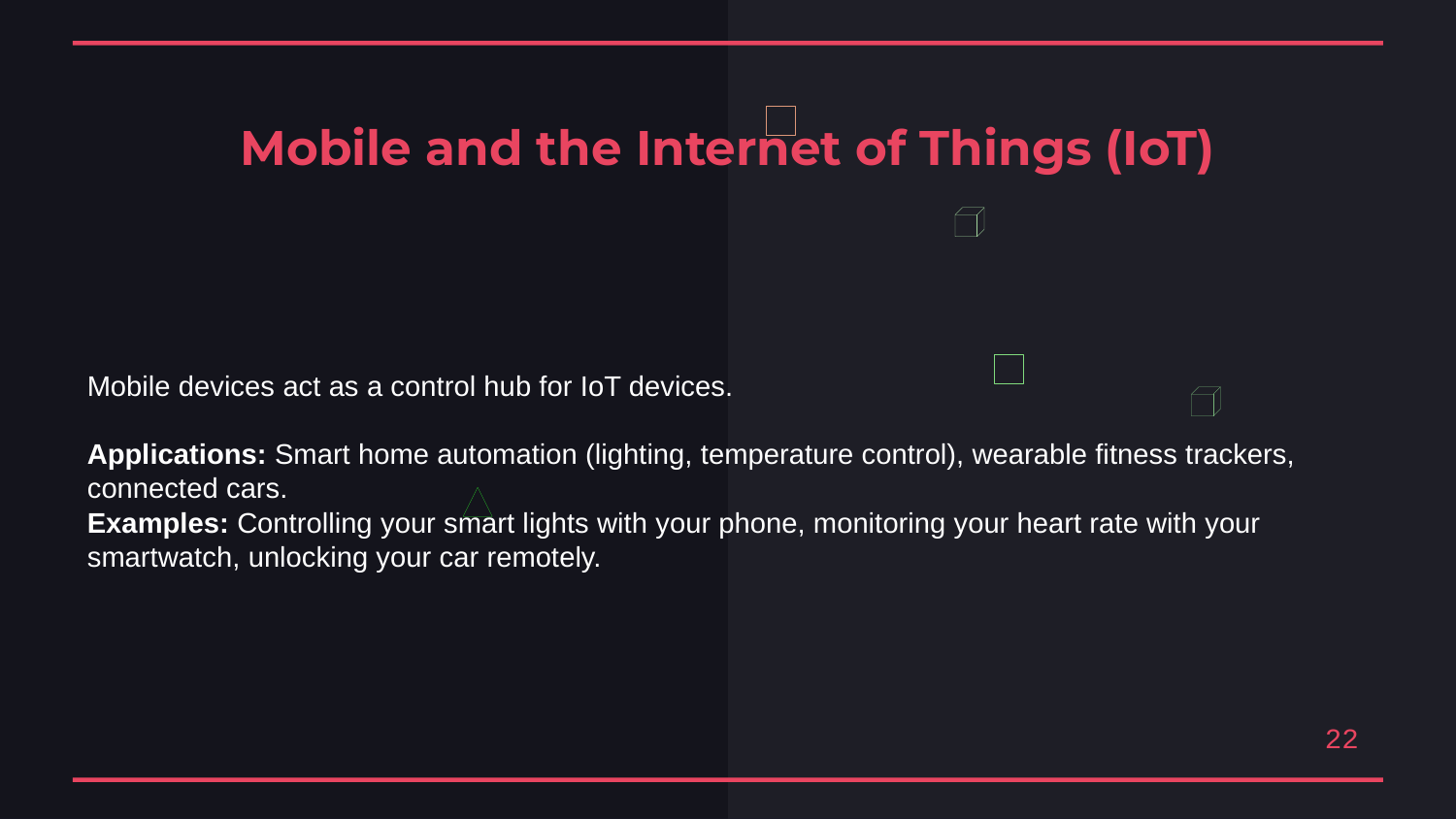

Mobile and the Internet of Things (IoT)

Mobile devices act as a control hub for IoT devices.

Applications: Smart home automation (lighting, temperature control), wearable fitness trackers, connected cars.
Examples: Controlling your smart lights with your phone, monitoring your heart rate with your smartwatch, unlocking your car remotely.

22